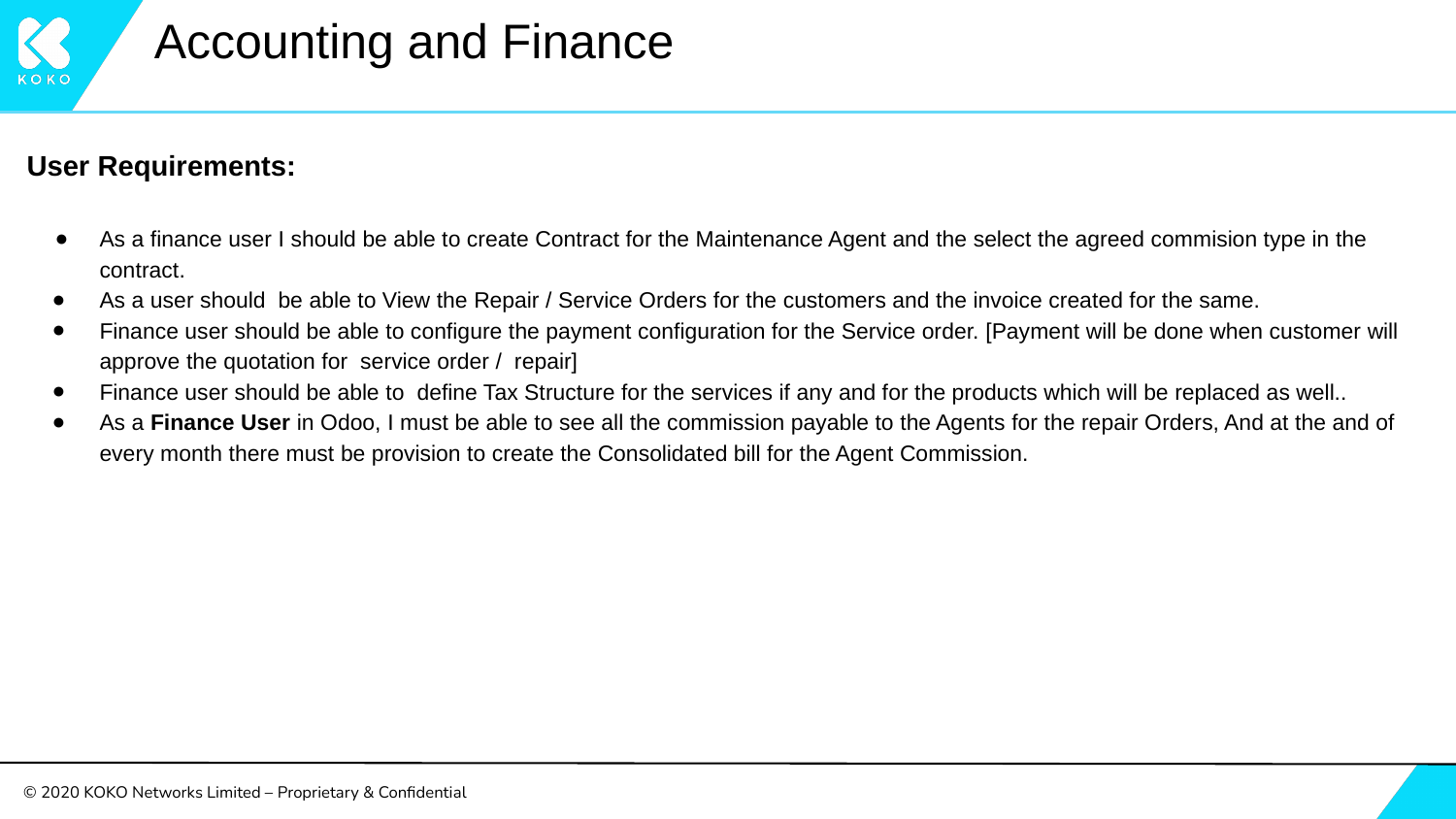

# Accounting and Finance

User Requirements:

As a finance user I should be able to create Contract for the Maintenance Agent and the select the agreed commision type in the contract.
As a user should  be able to View the Repair / Service Orders for the customers and the invoice created for the same.
Finance user should be able to configure the payment configuration for the Service order. [Payment will be done when customer will approve the quotation for  service order /  repair]
Finance user should be able to  define Tax Structure for the services if any and for the products which will be replaced as well..
As a Finance User in Odoo, I must be able to see all the commission payable to the Agents for the repair Orders, And at the and of every month there must be provision to create the Consolidated bill for the Agent Commission.